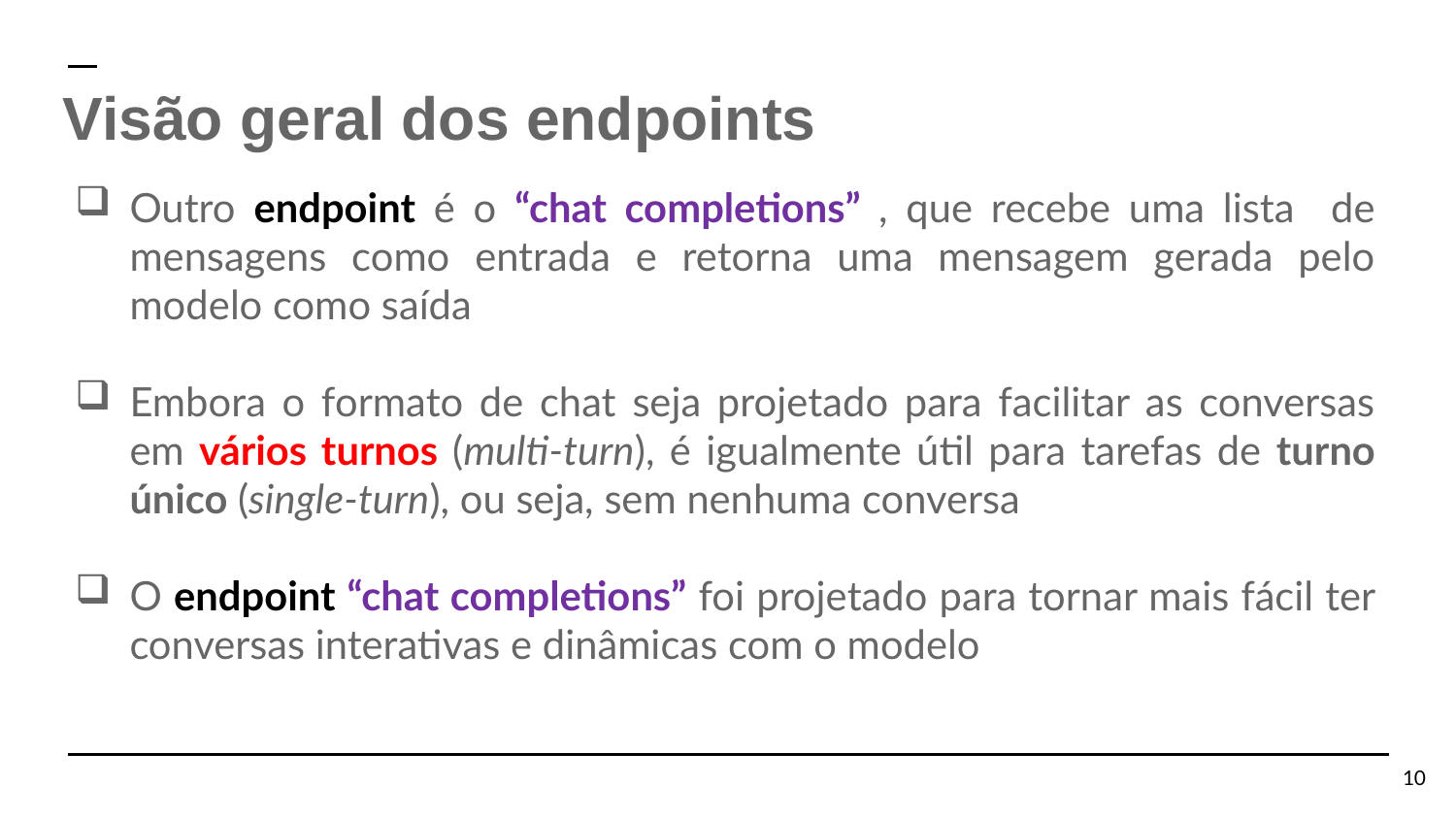

Visão geral dos endpoints
Outro endpoint é o “chat completions” , que recebe uma lista  de mensagens como entrada e retorna uma mensagem gerada pelo modelo como saída

Embora o formato de chat seja projetado para facilitar as conversas em vários turnos (multi-turn), é igualmente útil para tarefas de turno único (single-turn), ou seja, sem nenhuma conversa

O endpoint “chat completions” foi projetado para tornar mais fácil ter conversas interativas e dinâmicas com o modelo
10